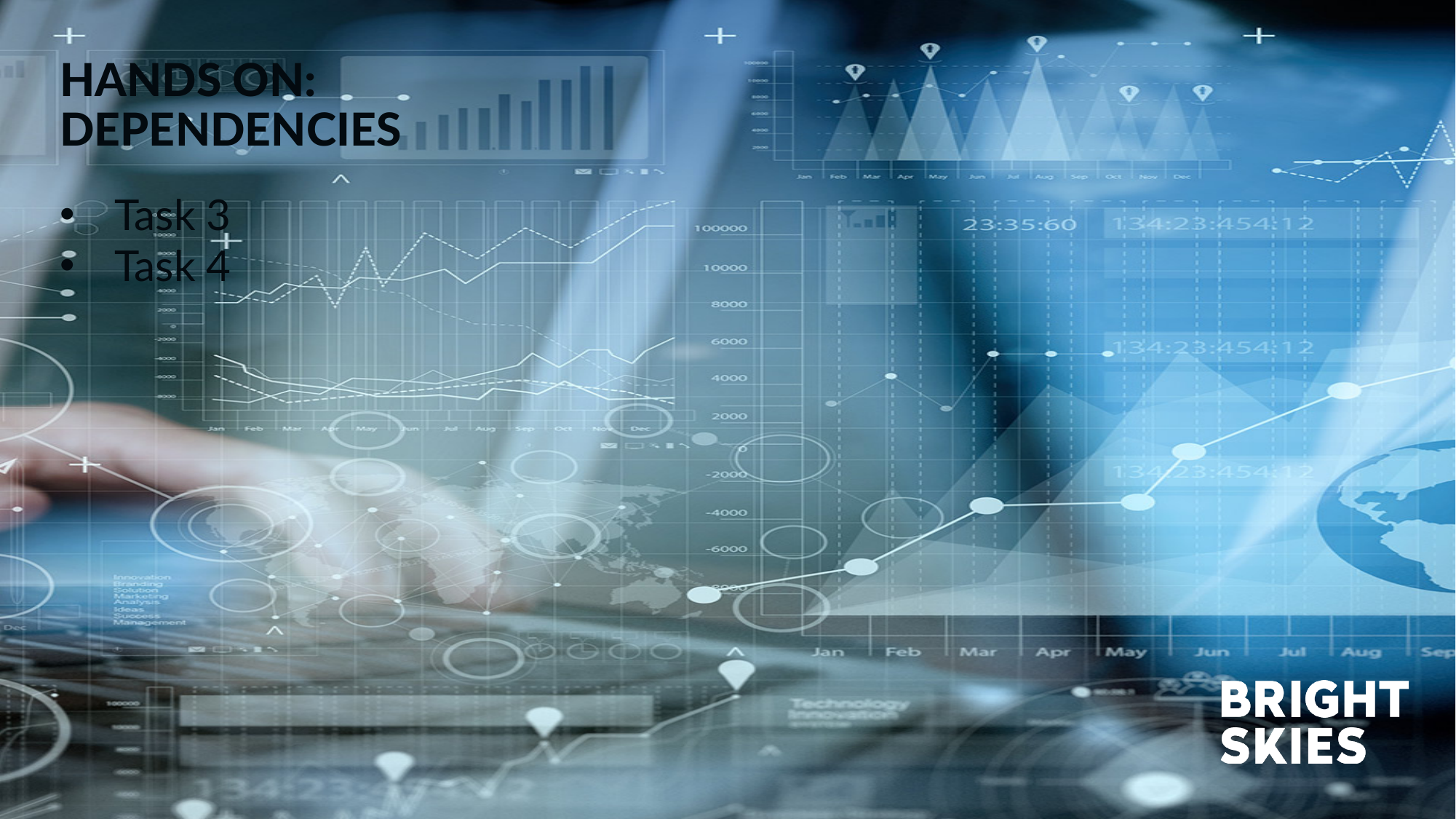

# HANDS ON: DEPENDENCIES
Task 3
Task 4